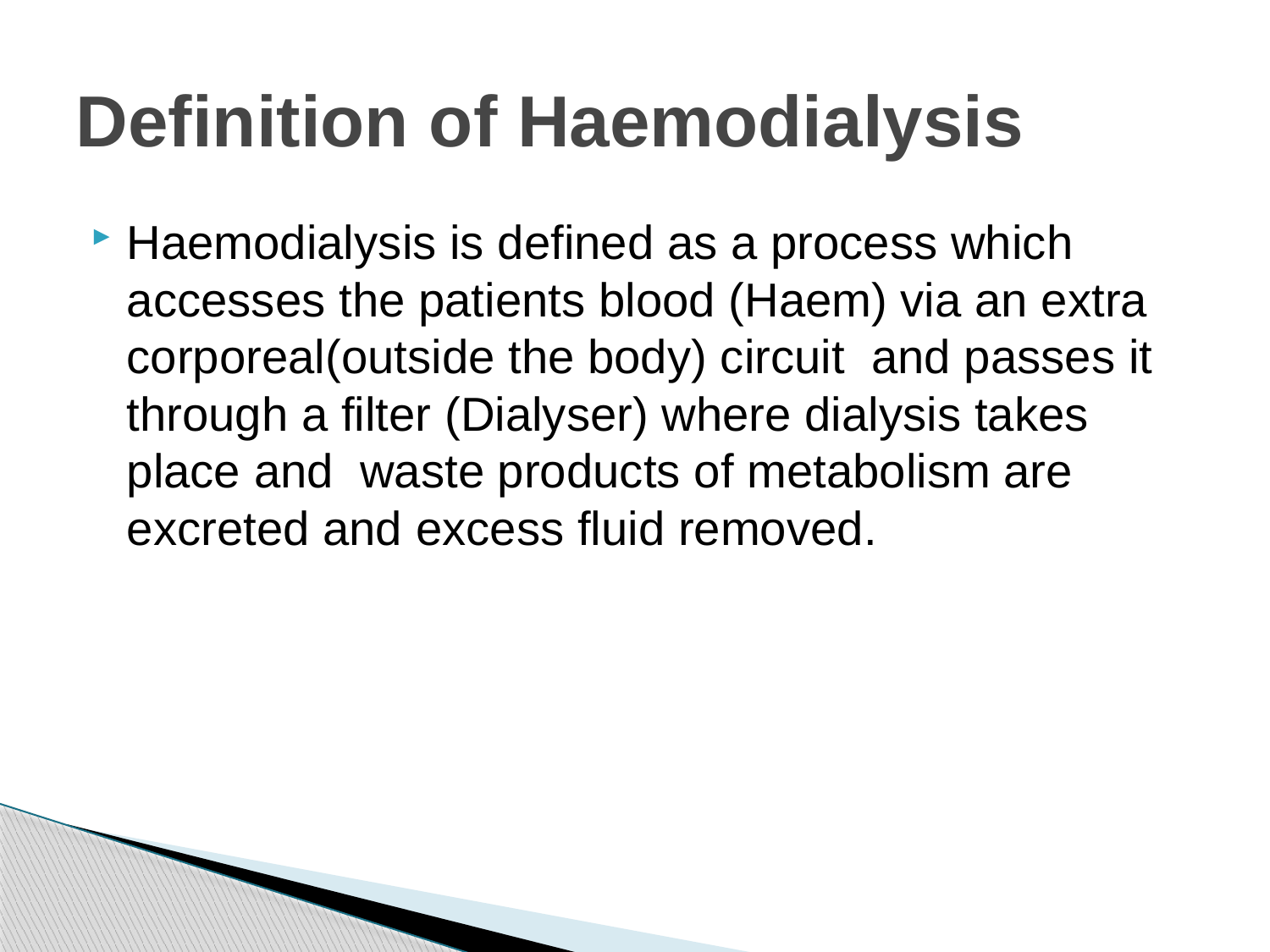

# Definition of Haemodialysis
Haemodialysis is defined as a process which accesses the patients blood (Haem) via an extra corporeal(outside the body) circuit  and passes it through a filter (Dialyser) where dialysis takes place and  waste products of metabolism are excreted and excess fluid removed.